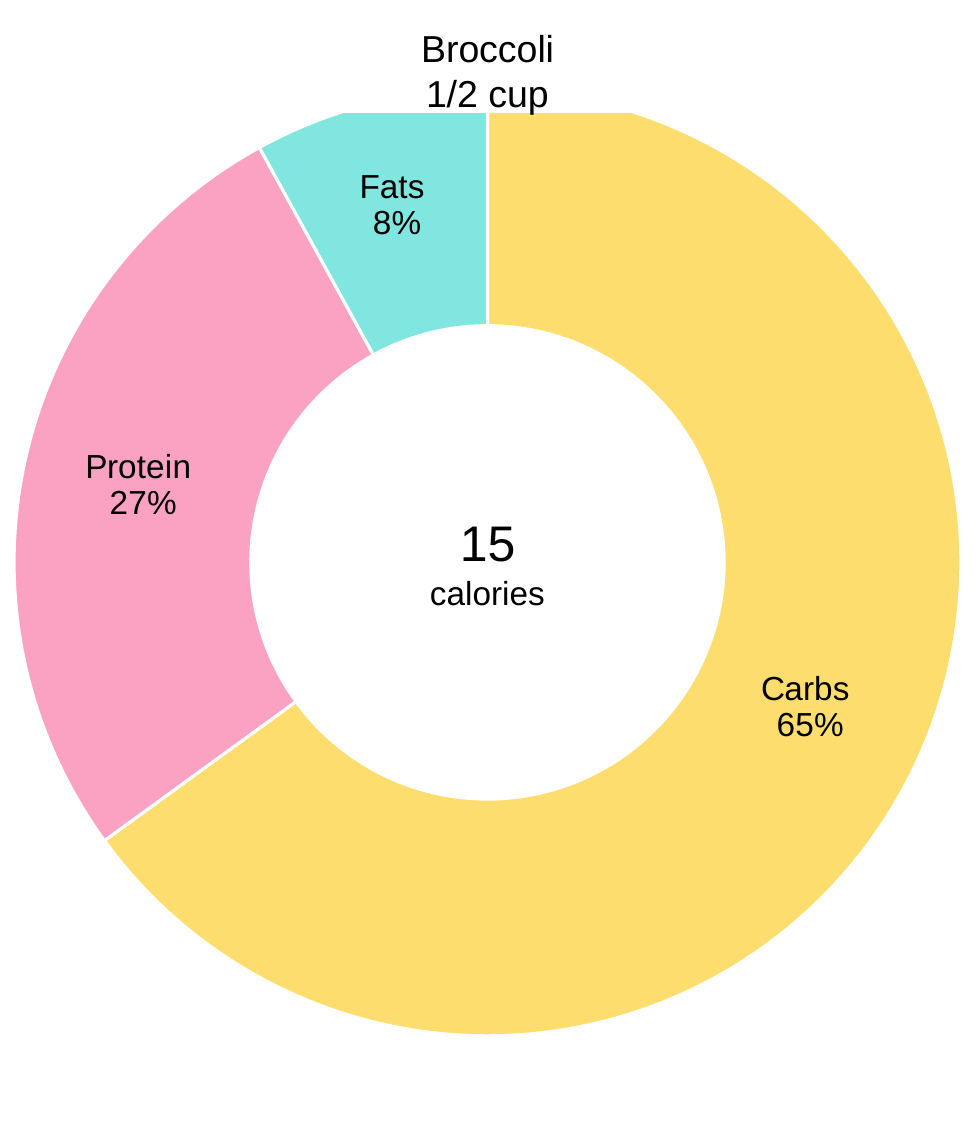

### Chart

| Category | Macros |
|---|---|
| Carbs | 0.65 |
| Protein | 0.27 |
| Fats | 0.08 |
15
calories
Broccoli
1/2 cup